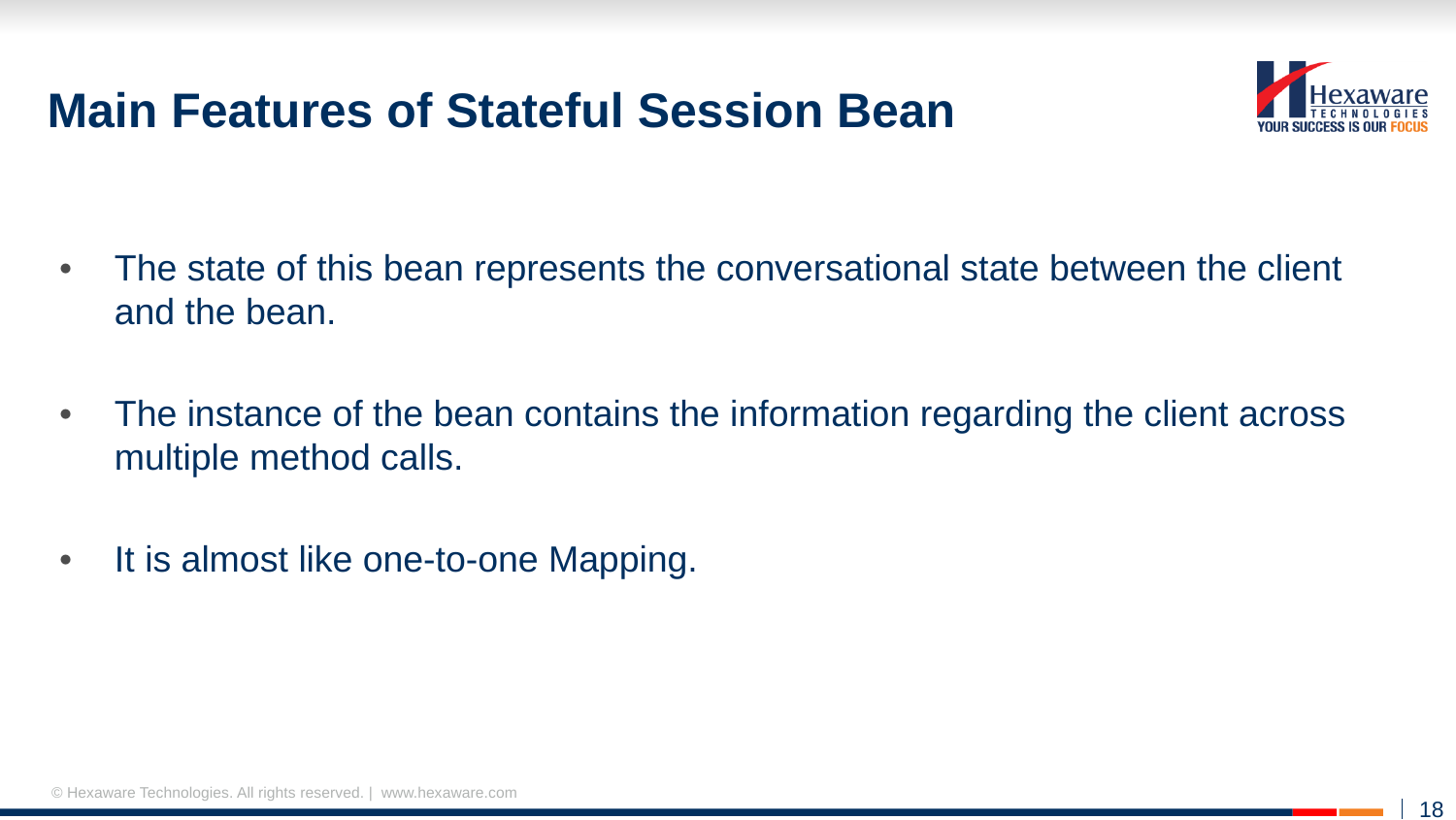

# Main Features of Stateful Session Bean

The state of this bean represents the conversational state between the client and the bean.

The instance of the bean contains the information regarding the client across multiple method calls.

It is almost like one-to-one Mapping.